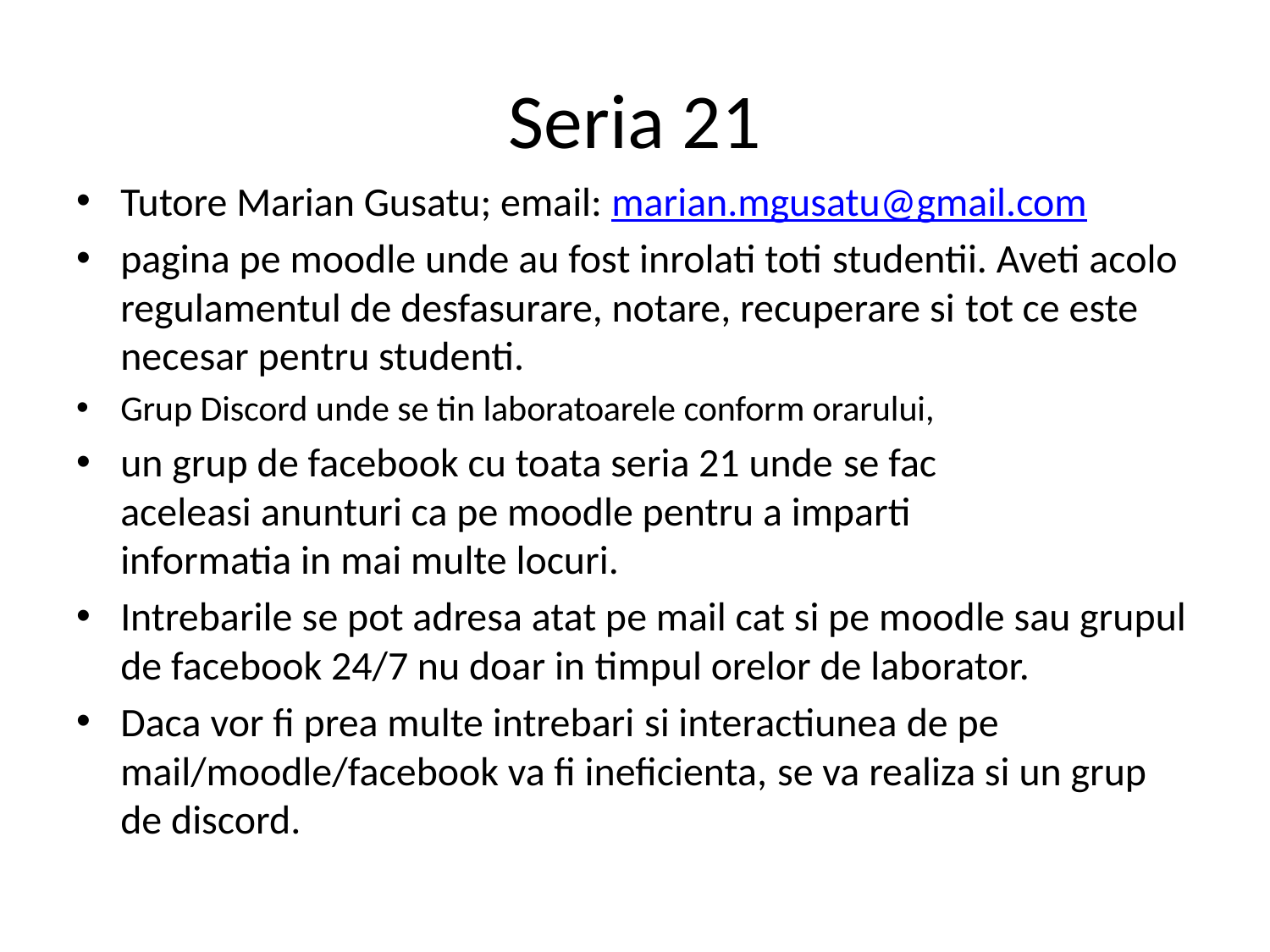

# Seria 21
Tutore Marian Gusatu; email: marian.mgusatu@gmail.com
pagina pe moodle unde au fost inrolati toti studentii. Aveti acolo regulamentul de desfasurare, notare, recuperare si tot ce este necesar pentru studenti.
Grup Discord unde se tin laboratoarele conform orarului,
un grup de facebook cu toata seria 21 unde se fac aceleasi anunturi ca pe moodle pentru a imparti informatia in mai multe locuri.
Intrebarile se pot adresa atat pe mail cat si pe moodle sau grupul de facebook 24/7 nu doar in timpul orelor de laborator.
Daca vor fi prea multe intrebari si interactiunea de pe mail/moodle/facebook va fi ineficienta, se va realiza si un grup de discord.